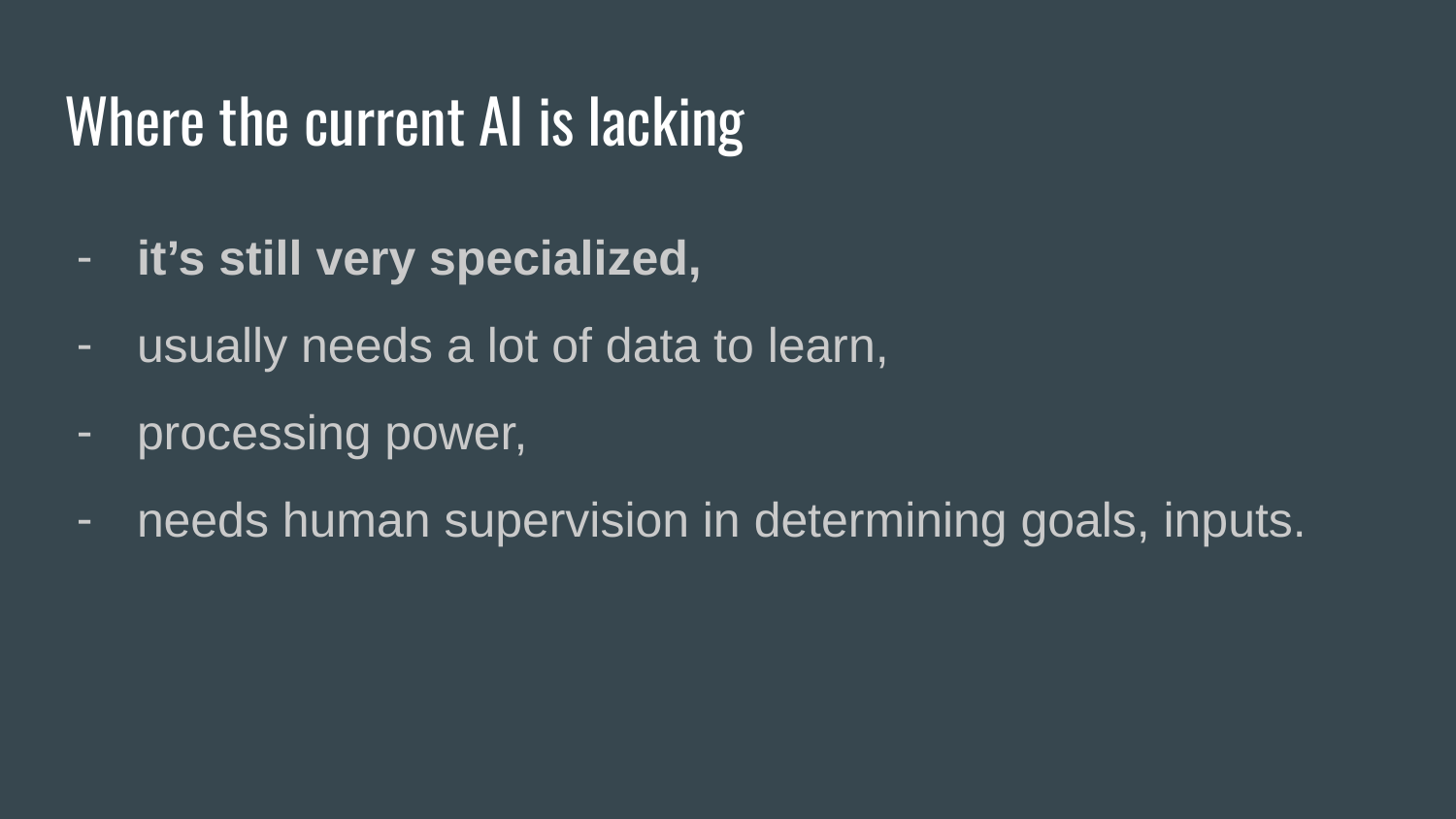

# Where the current AI is lacking
it’s still very specialized,
usually needs a lot of data to learn,
processing power,
needs human supervision in determining goals, inputs.